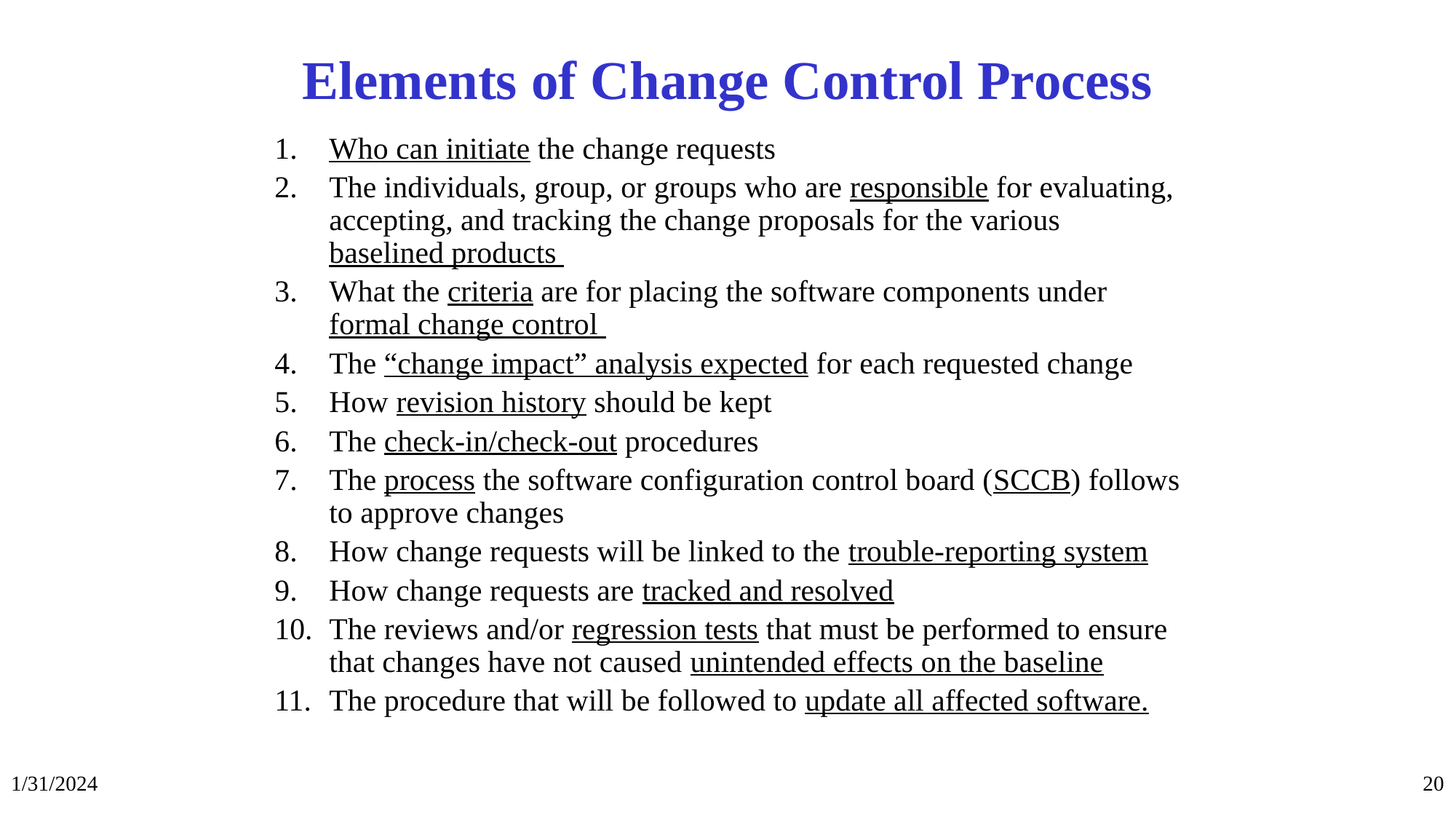

# Elements of Change Control Process
Who can initiate the change requests
The individuals, group, or groups who are responsible for evaluating, accepting, and tracking the change proposals for the various baselined products
What the criteria are for placing the software components under formal change control
The “change impact” analysis expected for each requested change
How revision history should be kept
The check-in/check-out procedures
The process the software configuration control board (SCCB) follows to approve changes
How change requests will be linked to the trouble-reporting system
How change requests are tracked and resolved
The reviews and/or regression tests that must be performed to ensure that changes have not caused unintended effects on the baseline
The procedure that will be followed to update all affected software.
1/31/2024
20